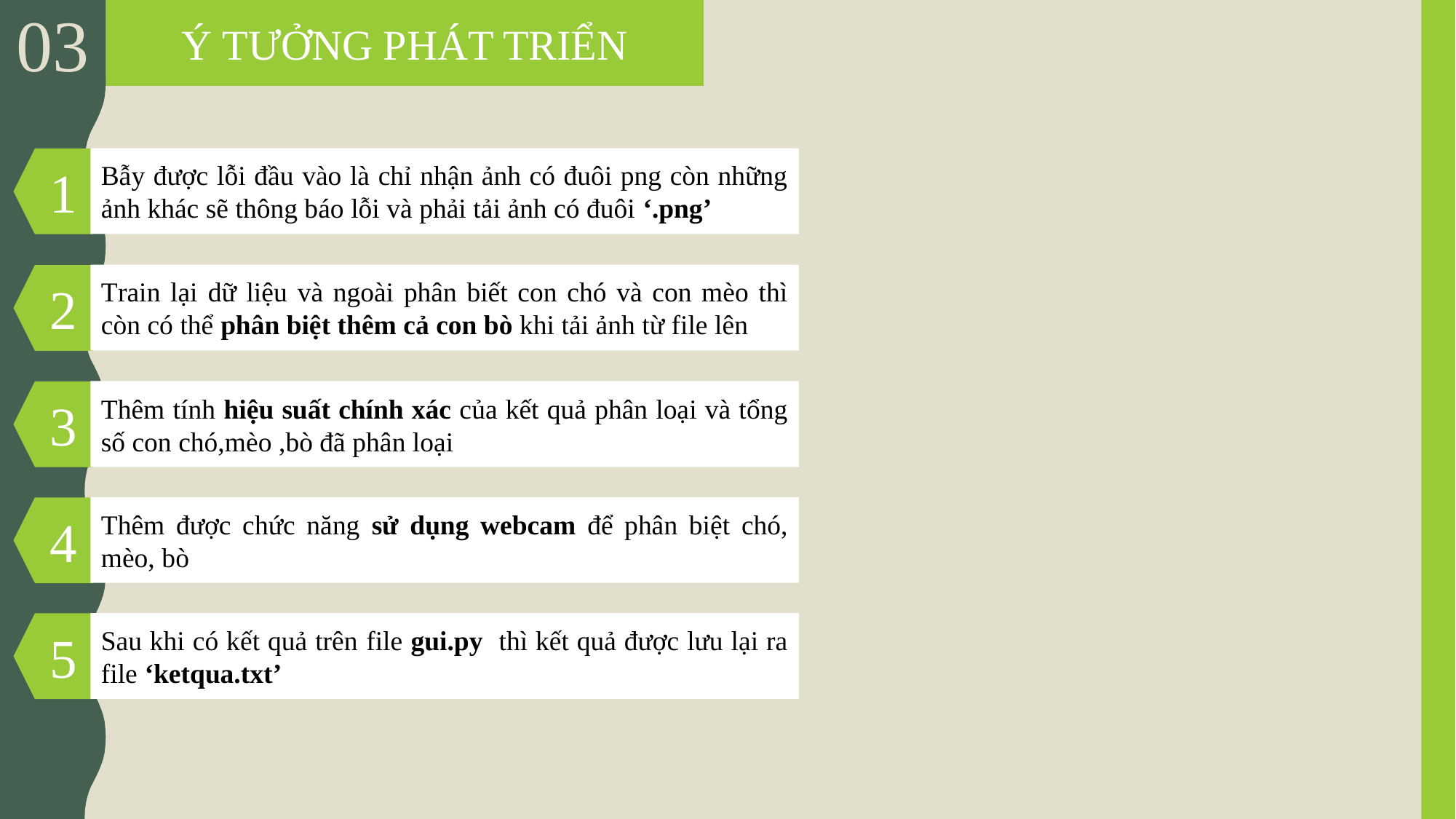

Ý TƯỞNG PHÁT TRIỂN
03
Bẫy được lỗi đầu vào là chỉ nhận ảnh có đuôi png còn những ảnh khác sẽ thông báo lỗi và phải tải ảnh có đuôi ‘.png’
1
Train lại dữ liệu và ngoài phân biết con chó và con mèo thì còn có thể phân biệt thêm cả con bò khi tải ảnh từ file lên
2
Thêm tính hiệu suất chính xác của kết quả phân loại và tổng số con chó,mèo ,bò đã phân loại
3
Thêm được chức năng sử dụng webcam để phân biệt chó, mèo, bò
4
Sau khi có kết quả trên file gui.py  thì kết quả được lưu lại ra file ‘ketqua.txt’
5